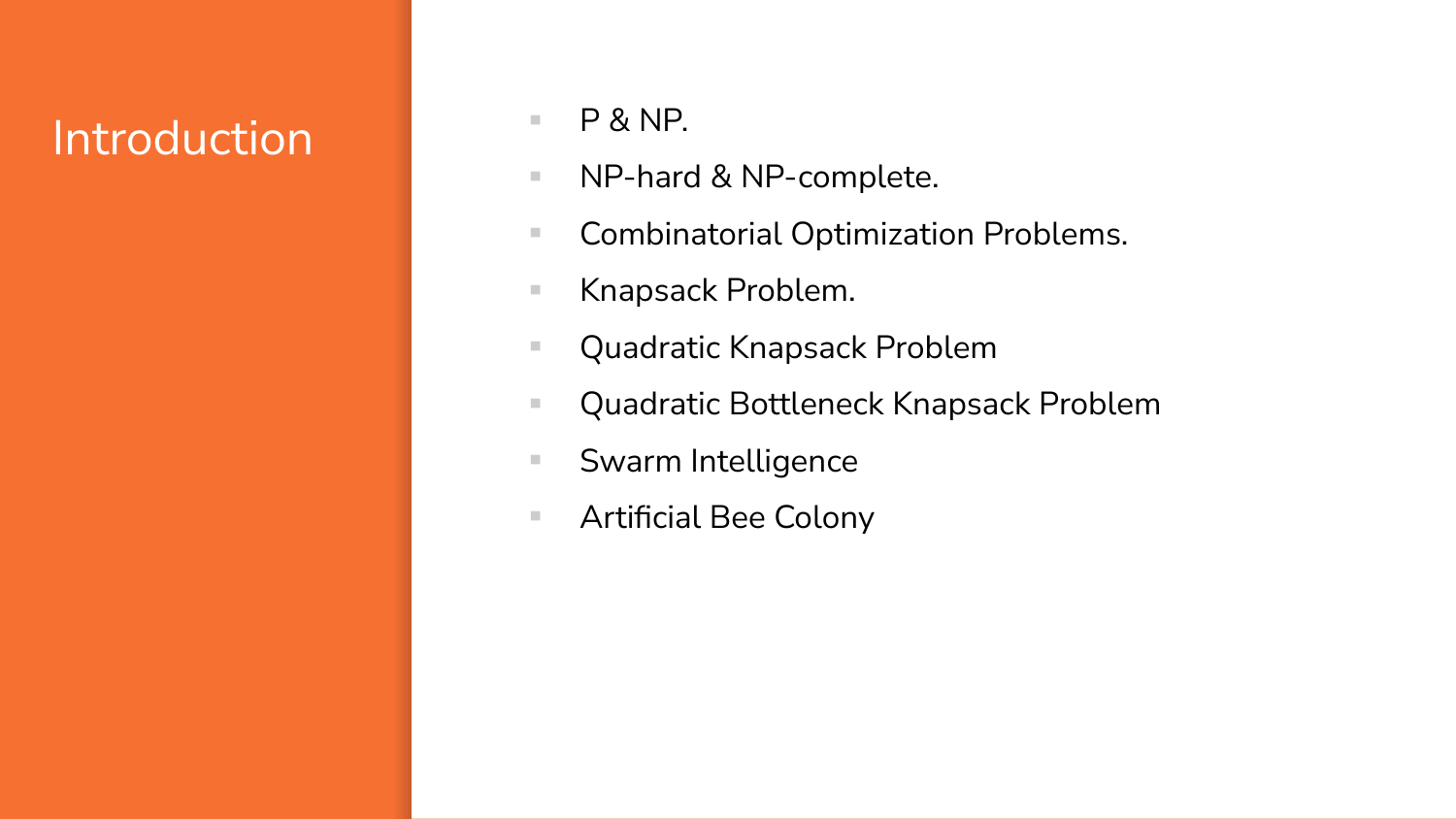

P & NP.
NP-hard & NP-complete.
Combinatorial Optimization Problems.
Knapsack Problem.
Quadratic Knapsack Problem
Quadratic Bottleneck Knapsack Problem
Swarm Intelligence
Artificial Bee Colony
# Introduction